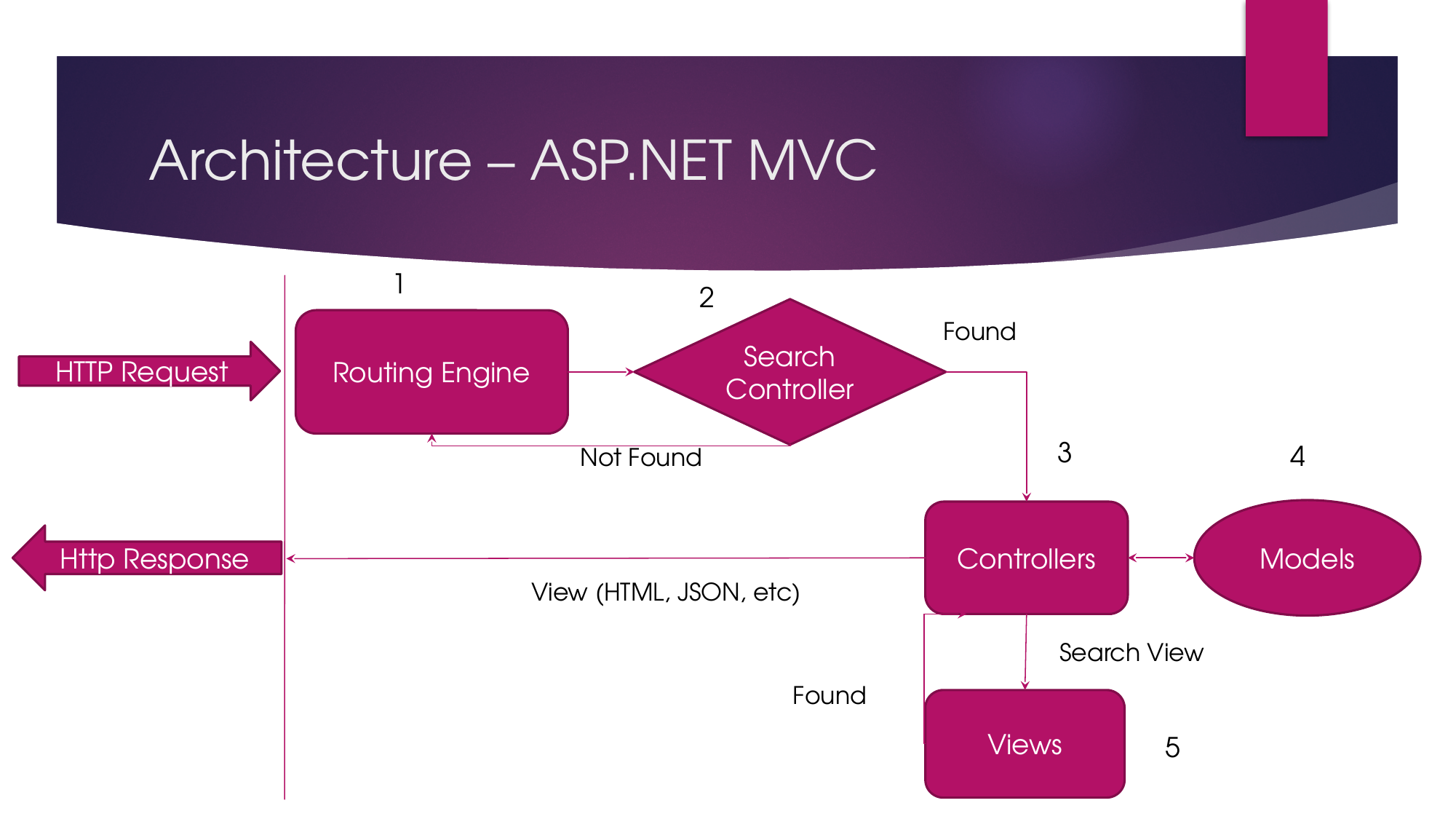

# Architecture – ASP.NET MVC
1
2
Search Controller
Routing Engine
Found
HTTP Request
3
4
Not Found
Models
Controllers
Http Response
View (HTML, JSON, etc)
Search View
Found
Views
5